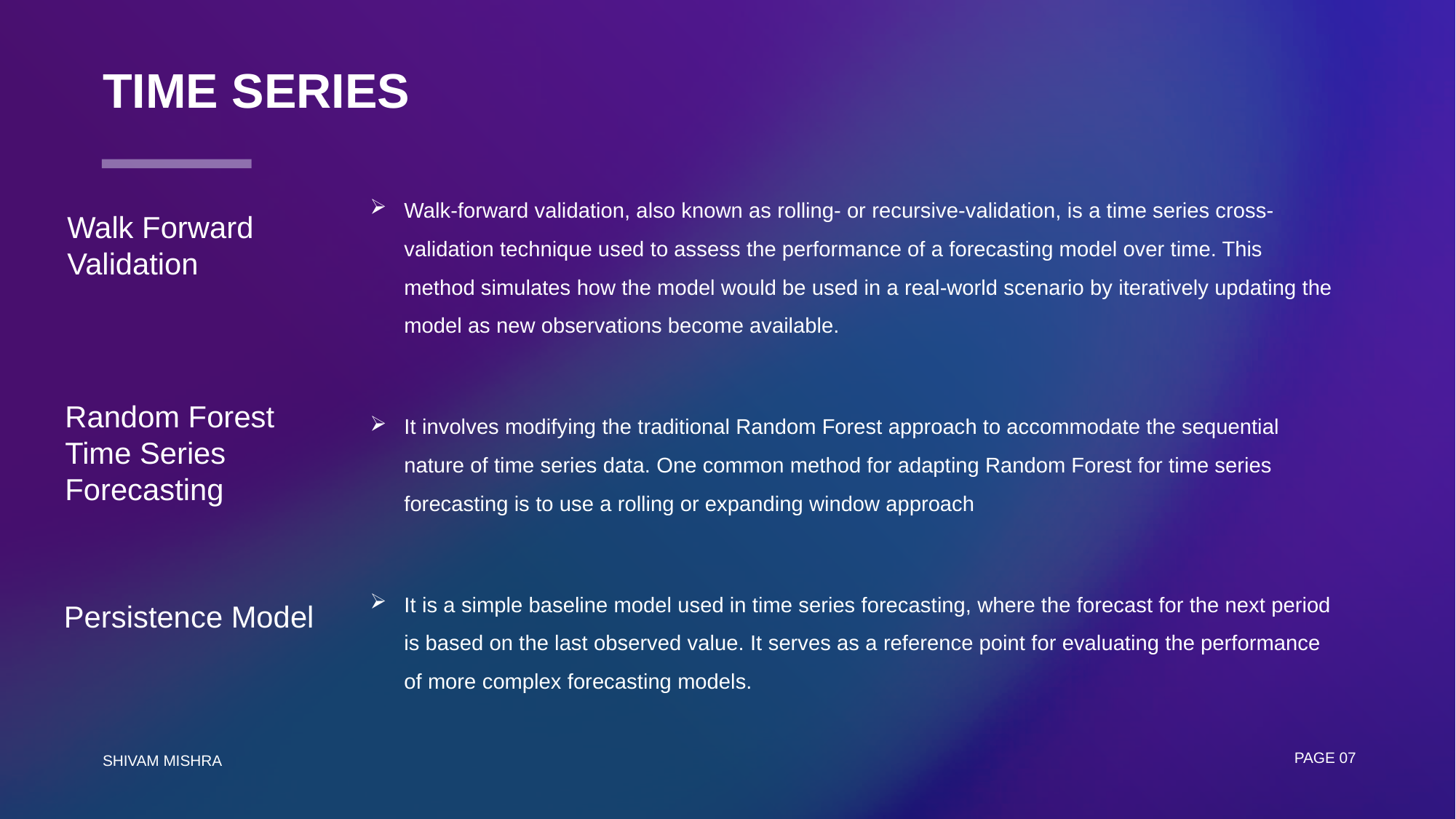

# Time Series
Walk-forward validation, also known as rolling- or recursive-validation, is a time series cross-validation technique used to assess the performance of a forecasting model over time. This method simulates how the model would be used in a real-world scenario by iteratively updating the model as new observations become available.

It involves modifying the traditional Random Forest approach to accommodate the sequential nature of time series data. One common method for adapting Random Forest for time series forecasting is to use a rolling or expanding window approach

It is a simple baseline model used in time series forecasting, where the forecast for the next period is based on the last observed value. It serves as a reference point for evaluating the performance of more complex forecasting models.
Walk Forward
Validation
Random Forest
Time Series
Forecasting
Persistence Model
Shivam Mishra
Page 07